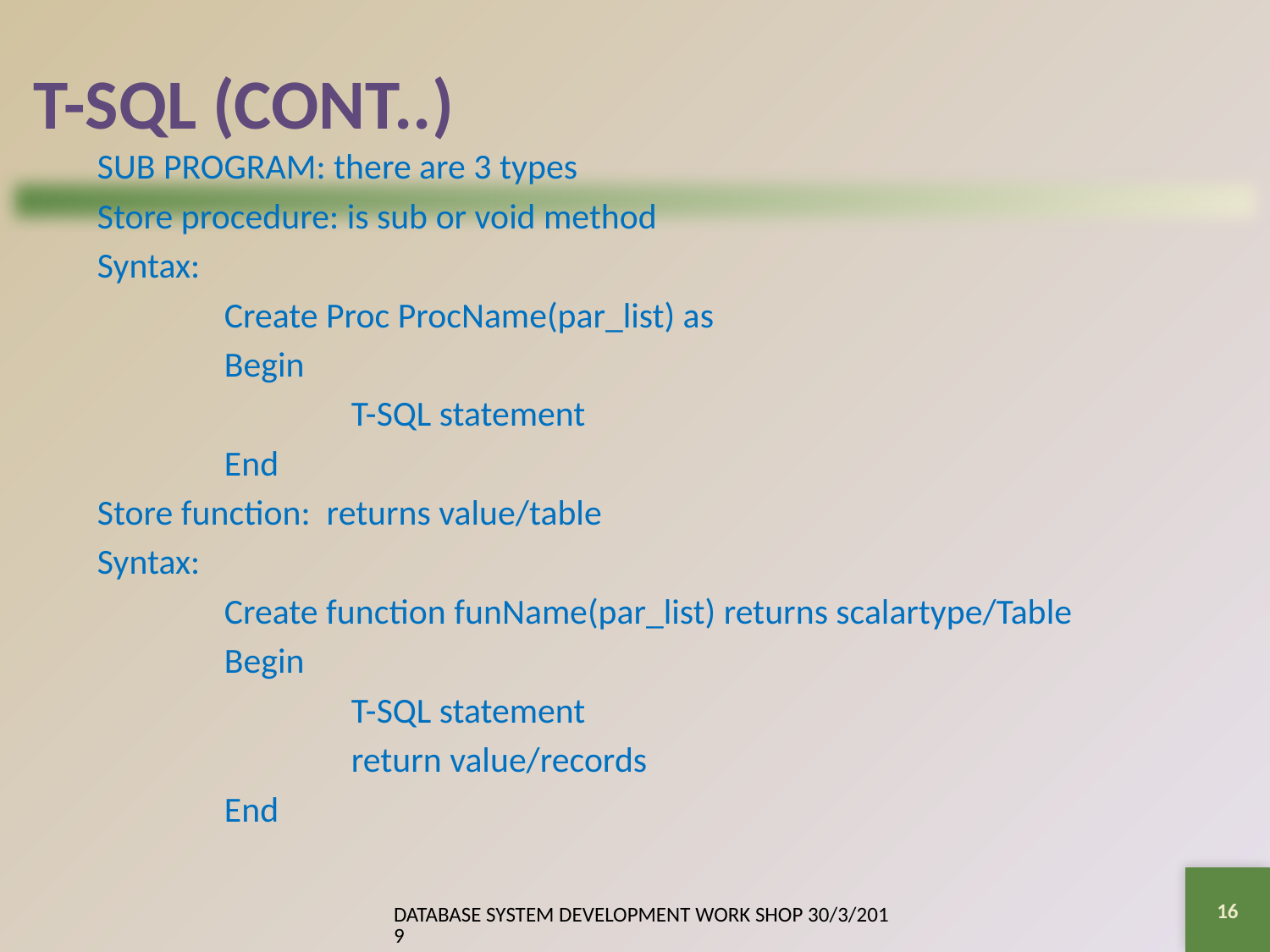

# T-SQL (CONT..)
SUB PROGRAM: there are 3 types
Store procedure: is sub or void method
Syntax:
	Create Proc ProcName(par_list) as
	Begin
		T-SQL statement
	End
Store function:  returns value/table
Syntax:
	Create function funName(par_list) returns scalartype/Table
	Begin
		T-SQL statement
		return value/records
	End

16
DATABASE SYSTEM DEVELOPMENT WORK SHOP 30/3/2019